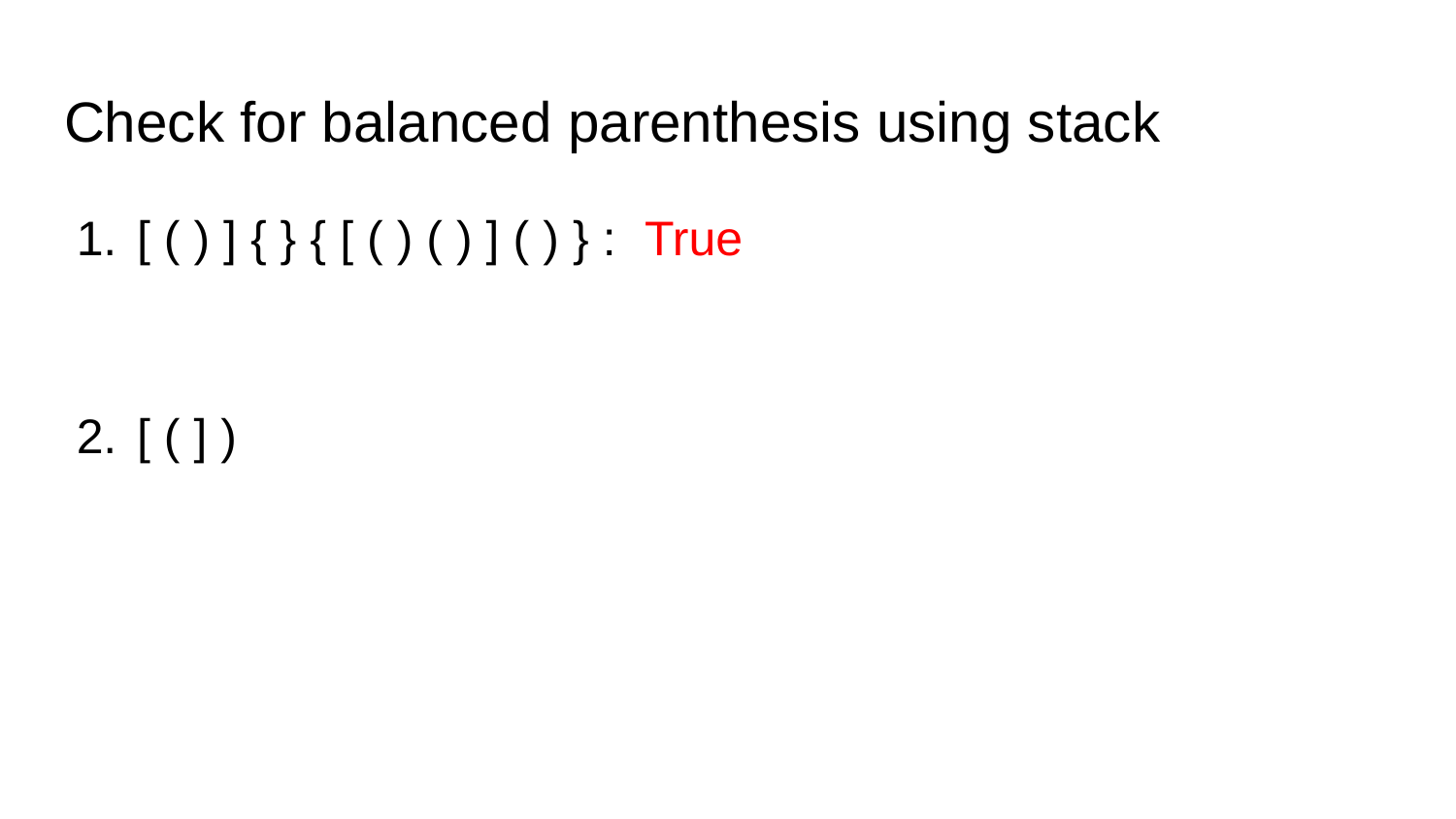

# Check for balanced parenthesis using stack
[ ( ) ] { } { [ ( ) ( ) ] ( ) } :  True

[ ( ] )